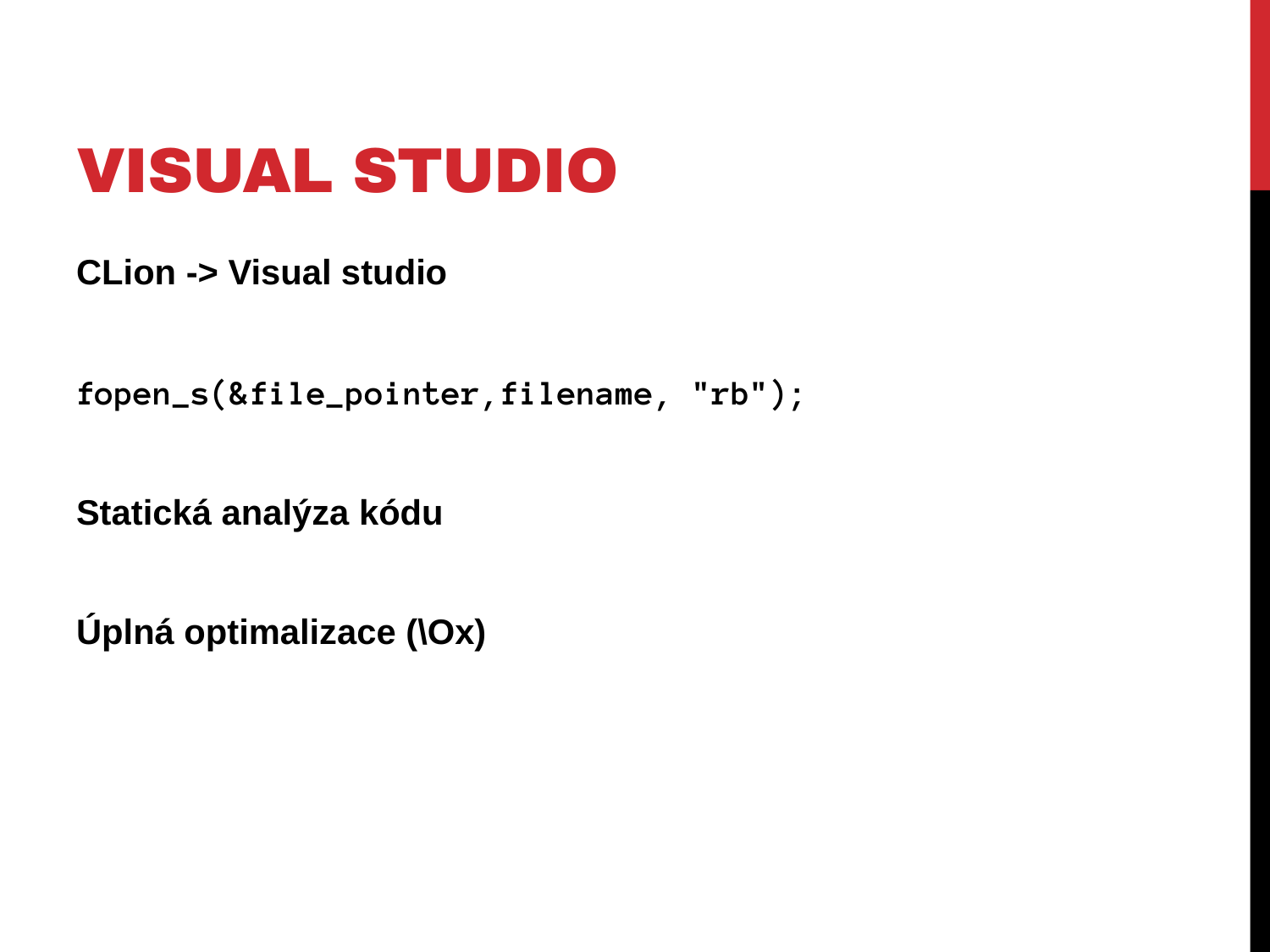

# Visual studio
CLion -> Visual studio

fopen_s(&file_pointer,filename, "rb");

Statická analýza kódu

Úplná optimalizace (\Ox)